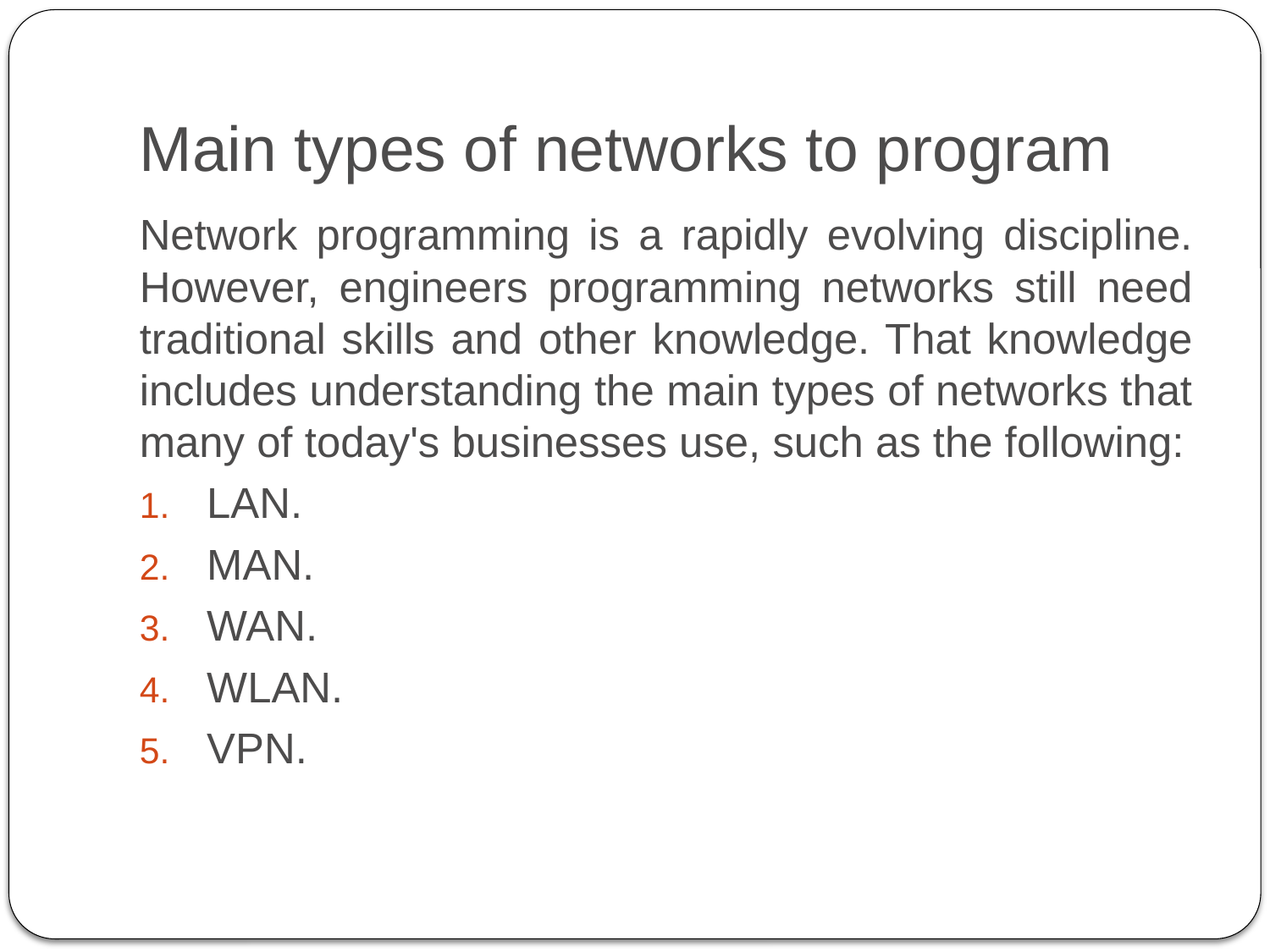

# Main types of networks to program
Network programming is a rapidly evolving discipline. However, engineers programming networks still need traditional skills and other knowledge. That knowledge includes understanding the main types of networks that many of today's businesses use, such as the following:
LAN.
MAN.
WAN.
WLAN.
VPN.